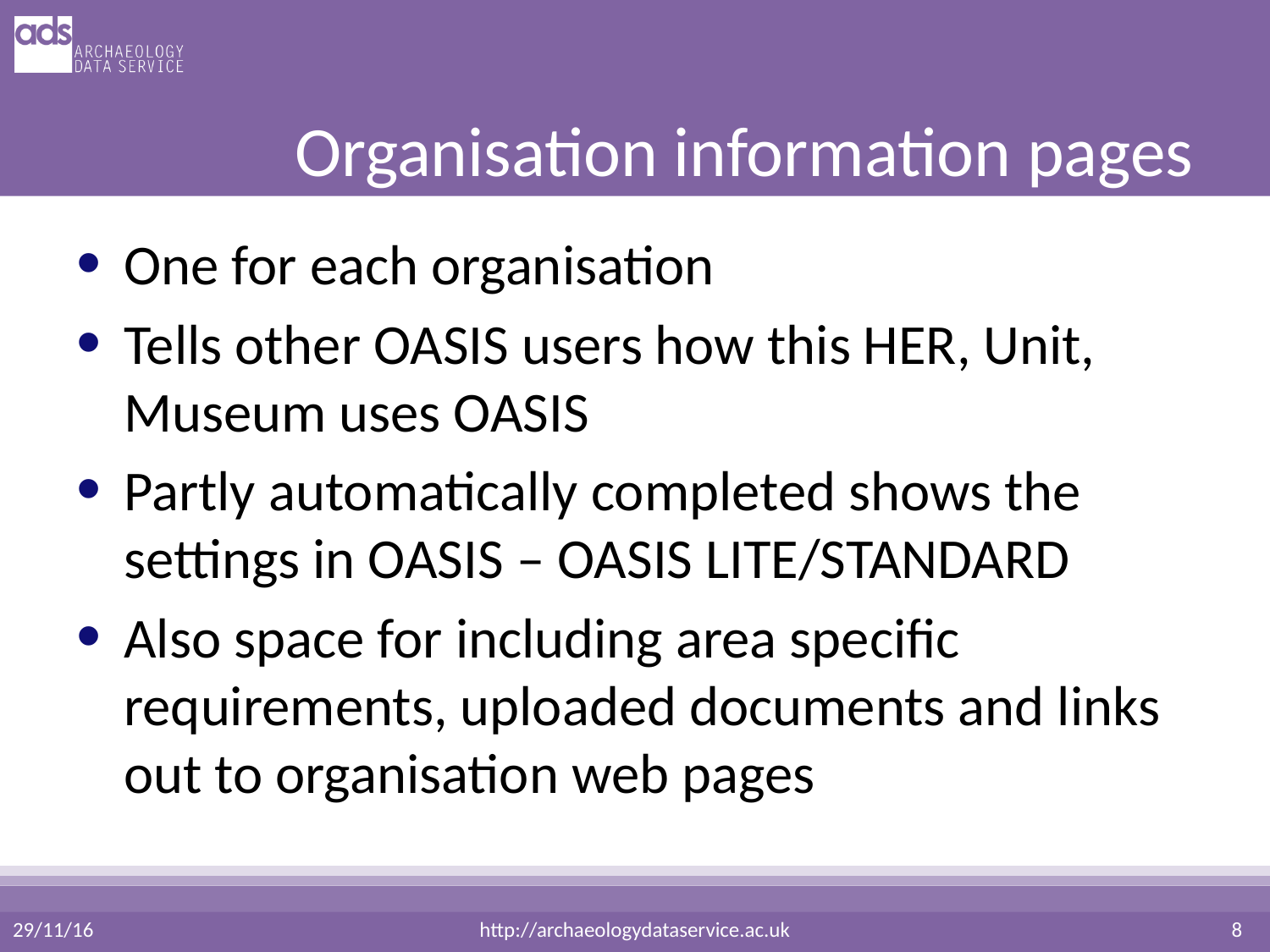

# Organisation information pages
One for each organisation
Tells other OASIS users how this HER, Unit, Museum uses OASIS
Partly automatically completed shows the settings in OASIS – OASIS LITE/STANDARD
Also space for including area specific requirements, uploaded documents and links out to organisation web pages